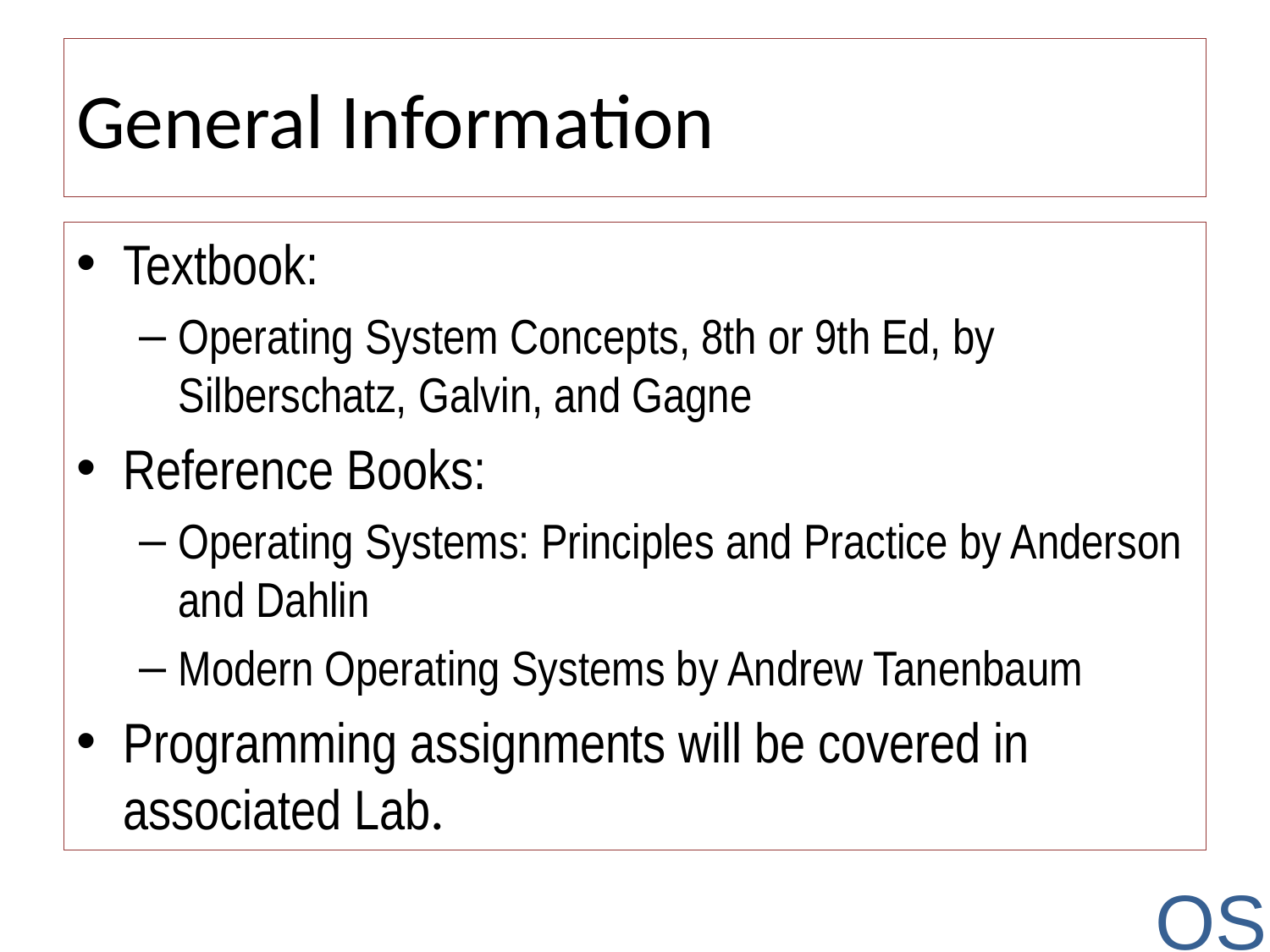

# General Information
Textbook:
Operating System Concepts, 8th or 9th Ed, by Silberschatz, Galvin, and Gagne
Reference Books:
Operating Systems: Principles and Practice by Anderson and Dahlin
Modern Operating Systems by Andrew Tanenbaum
Programming assignments will be covered in associated Lab.
OS